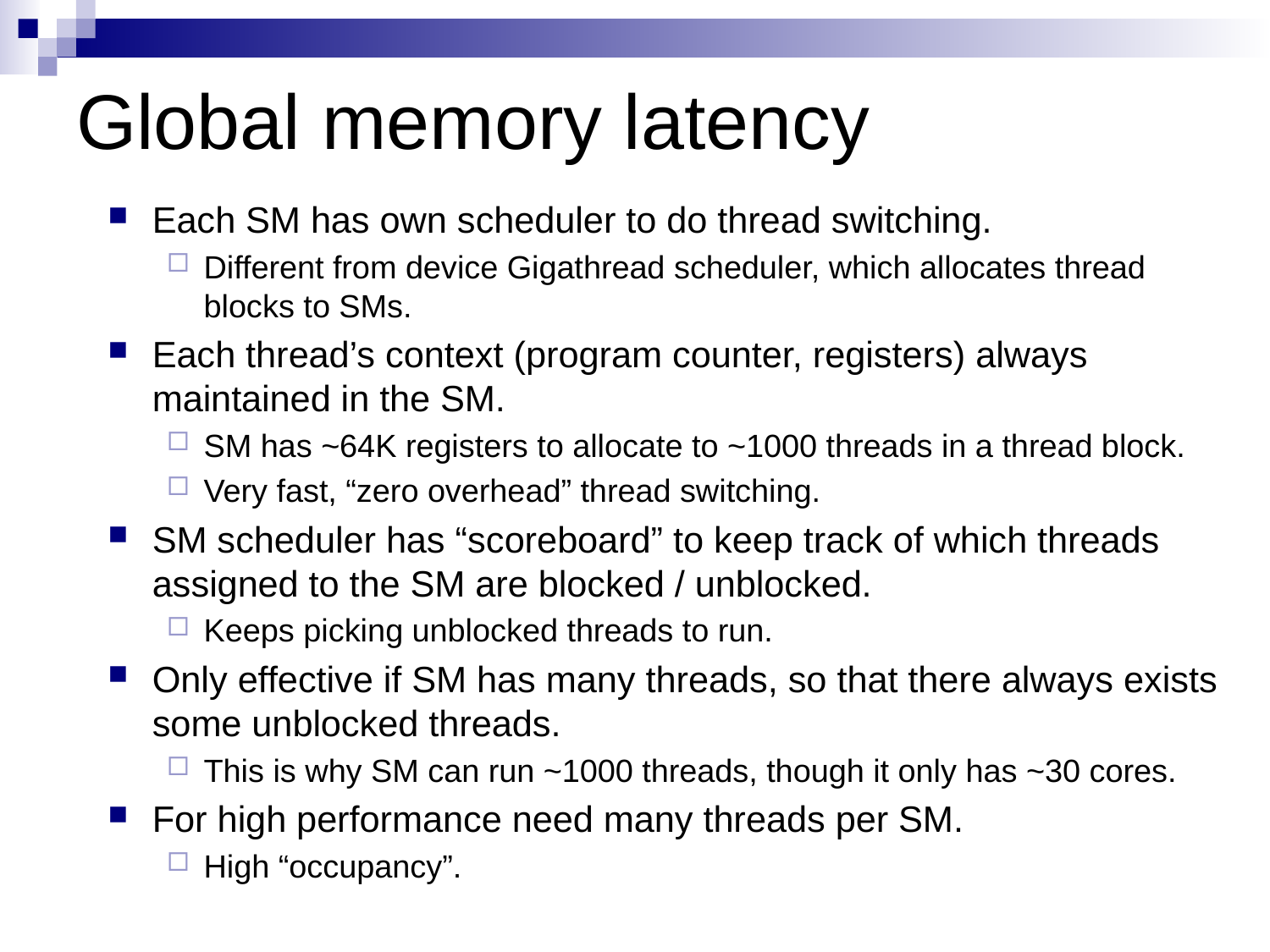

# Global memory latency
Each SM has own scheduler to do thread switching.
Different from device Gigathread scheduler, which allocates thread blocks to SMs.
Each thread’s context (program counter, registers) always maintained in the SM.
SM has ~64K registers to allocate to ~1000 threads in a thread block.
Very fast, “zero overhead” thread switching.
SM scheduler has “scoreboard” to keep track of which threads assigned to the SM are blocked / unblocked.
Keeps picking unblocked threads to run.
Only effective if SM has many threads, so that there always exists some unblocked threads.
This is why SM can run ~1000 threads, though it only has ~30 cores.
For high performance need many threads per SM.
High “occupancy”.